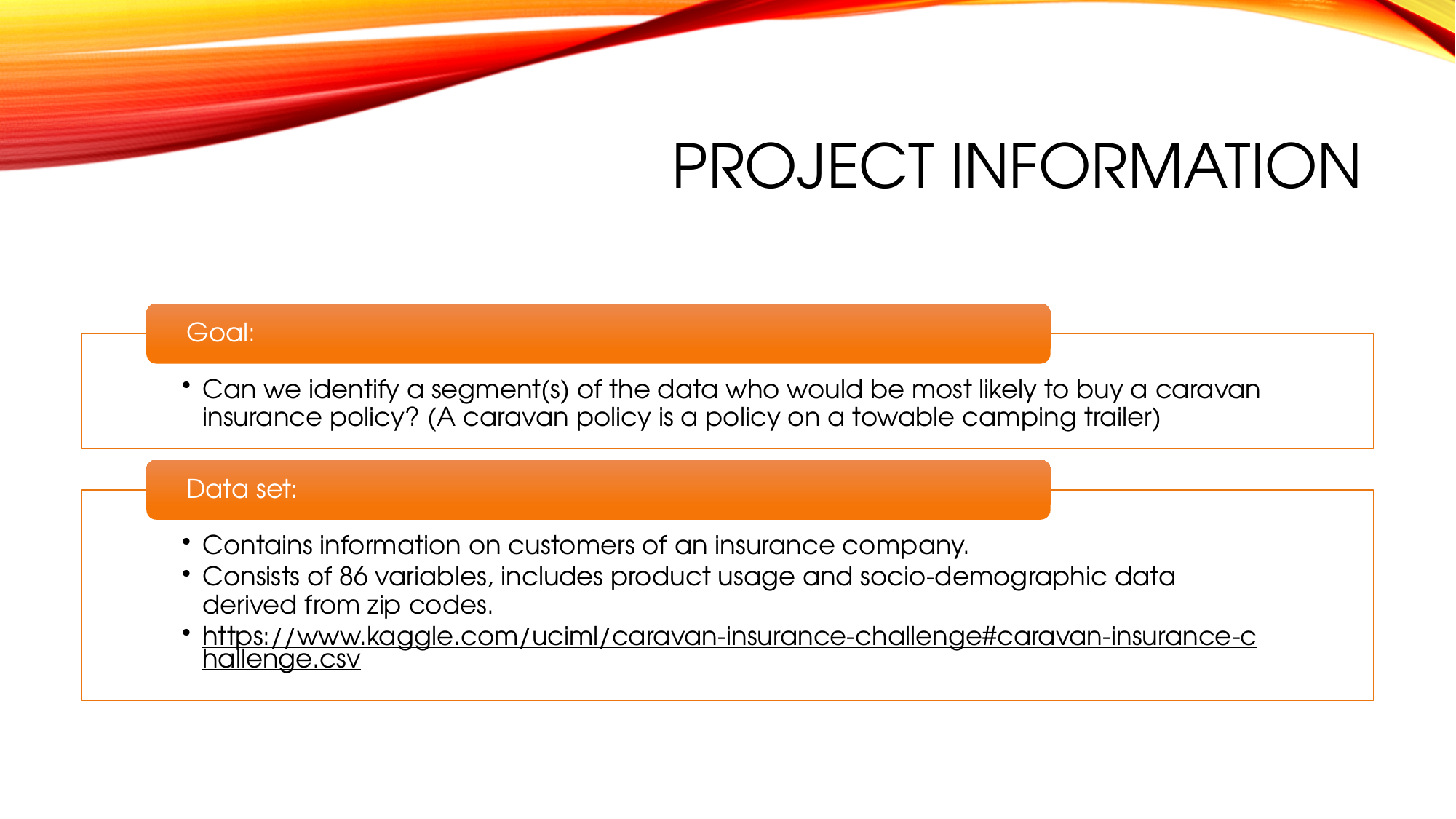

# Project Information
Can we identify a segment(s) of the data who would be most likely to buy a caravan insurance policy? (A caravan policy is a policy on a towable camping trailer)
Goal:
Contains information on customers of an insurance company.
Consists of 86 variables, includes product usage and socio-demographic data derived from zip codes.
https://www.kaggle.com/uciml/caravan-insurance-challenge#caravan-insurance-challenge.csv
Data set: